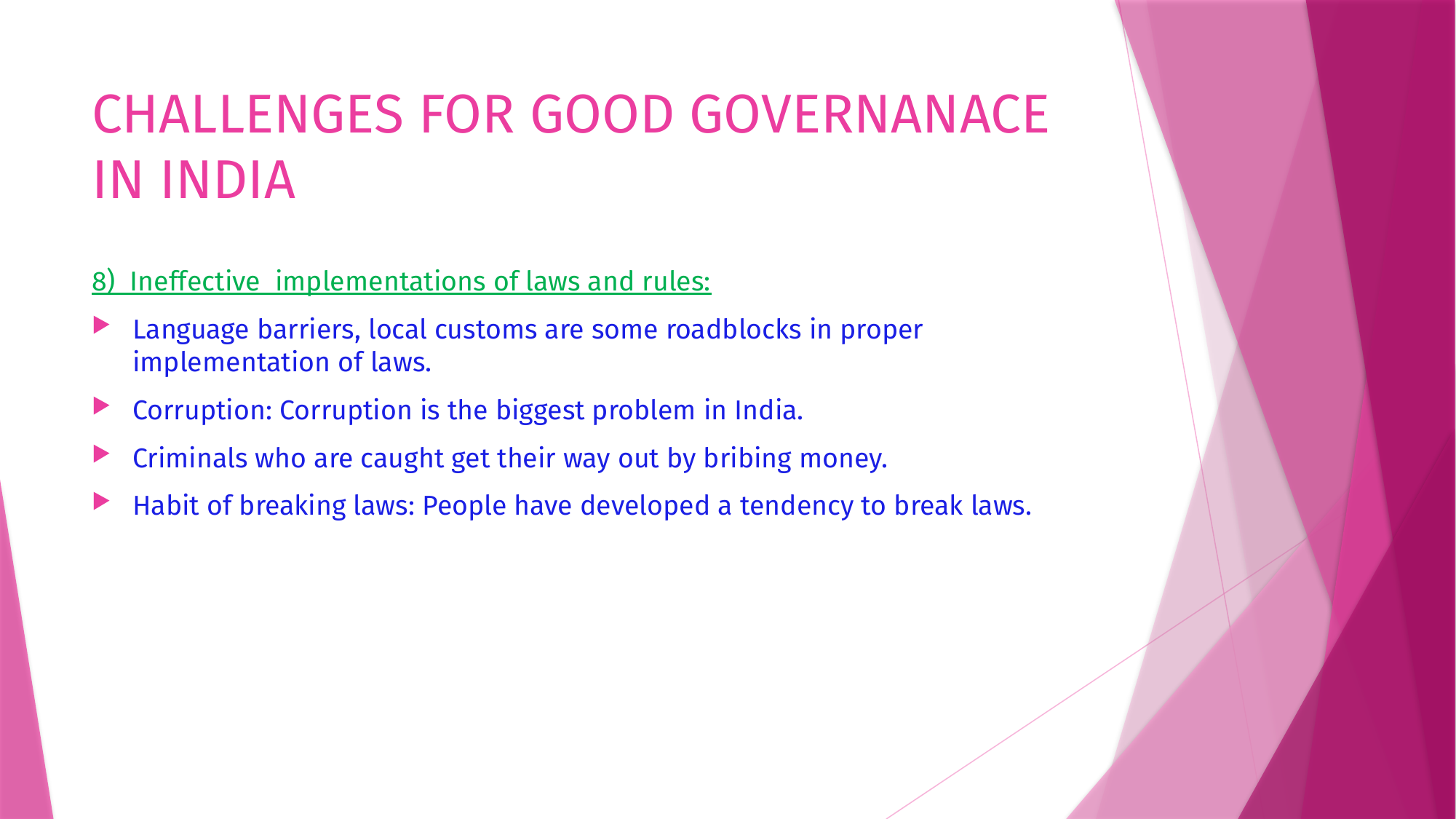

# CHALLENGES FOR GOOD GOVERNANACE IN INDIA
8)  Ineffective  implementations of laws and rules:
Language barriers, local customs are some roadblocks in proper implementation of laws.
Corruption: Corruption is the biggest problem in India.
Criminals who are caught get their way out by bribing money.
Habit of breaking laws: People have developed a tendency to break laws.